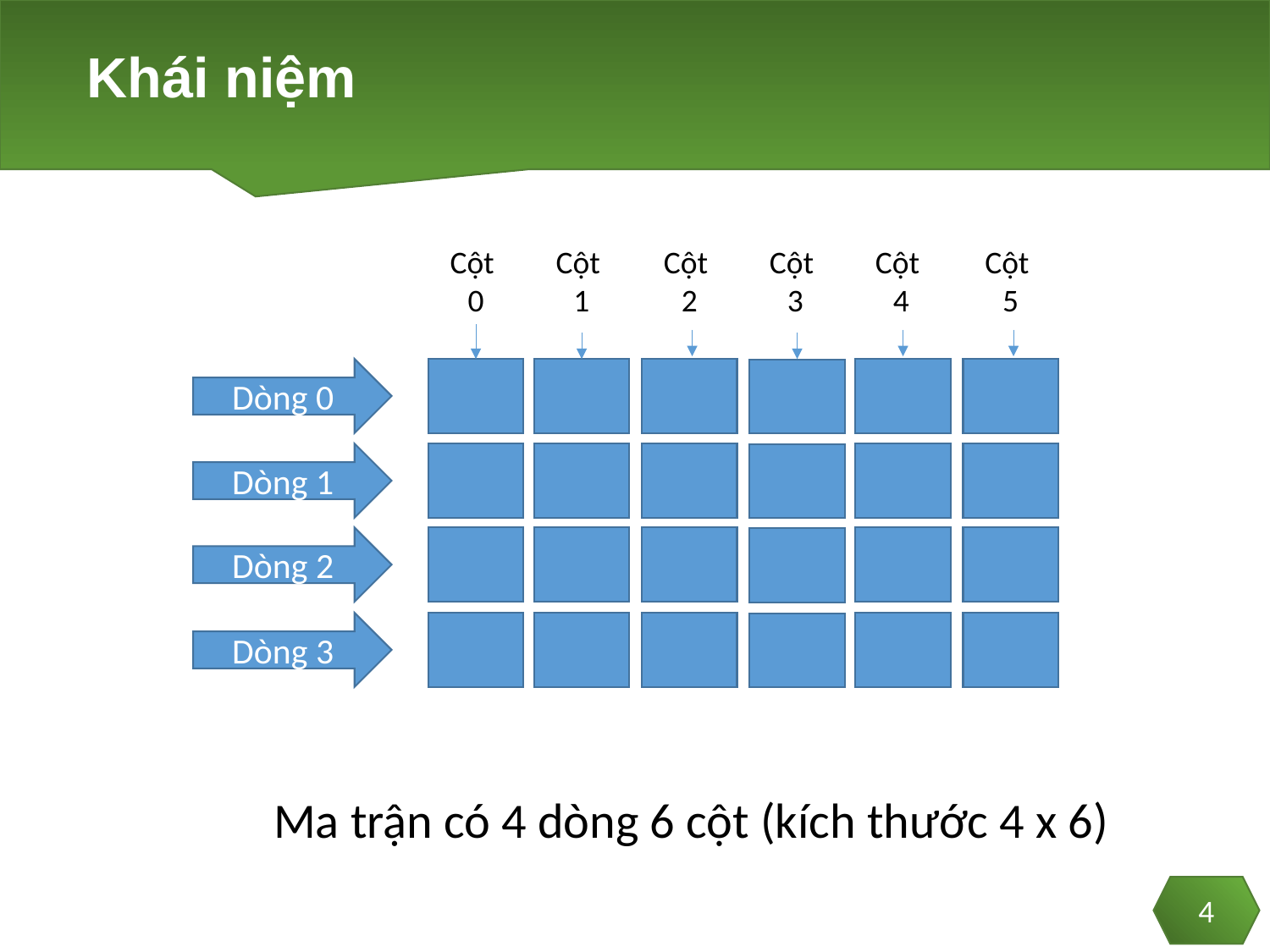

# Khái niệm
Cột
5
Cột
4
Cột
3
Cột
0
Cột
1
Cột
2
Dòng 0

Dòng 1

Dòng 2

Dòng 3

Ma trận có 4 dòng 6 cột (kích thước 4 x 6)